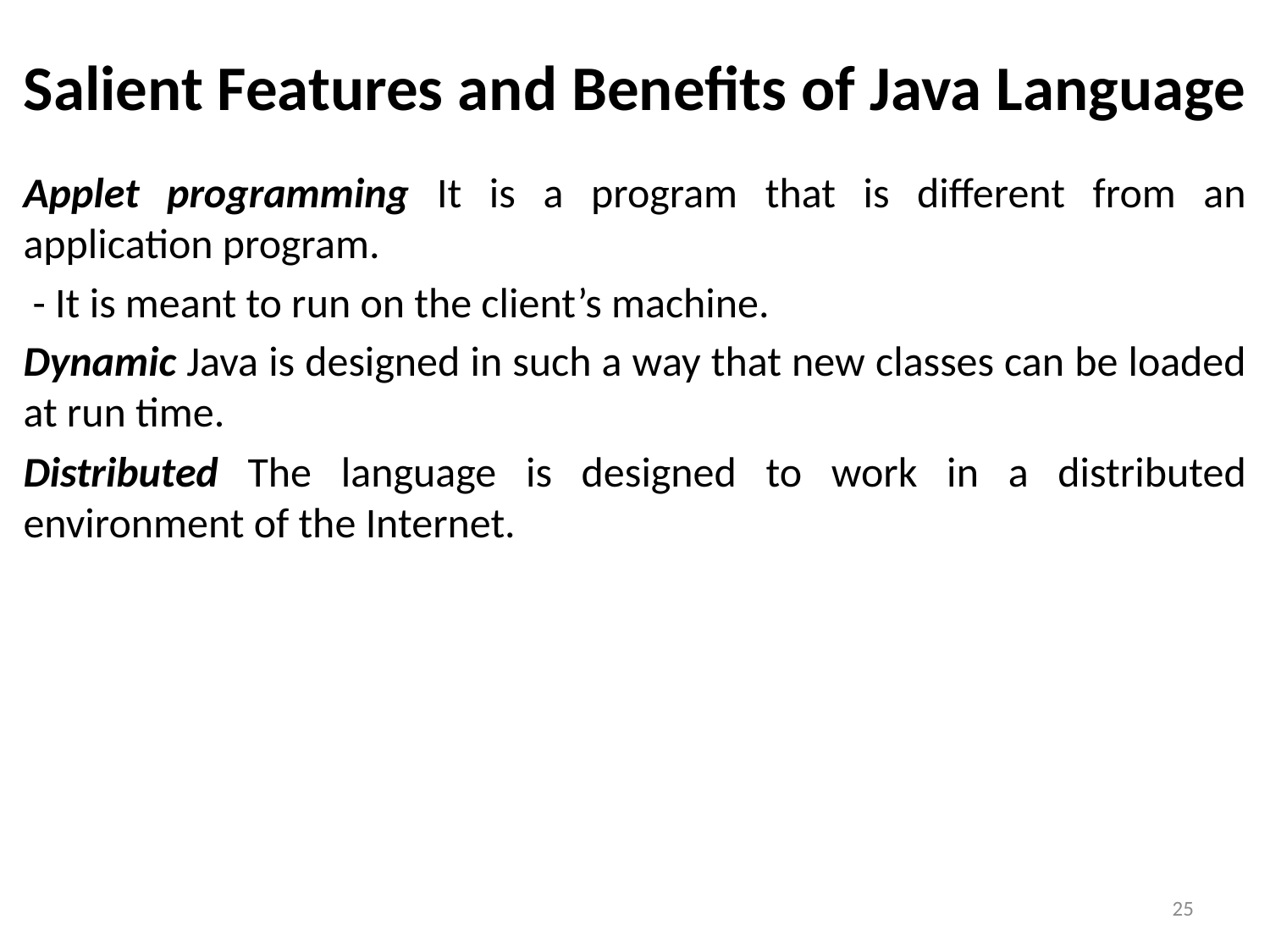

Salient Features and Benefits of Java Language
Applet programming It is a program that is different from an application program.
 - It is meant to run on the client’s machine.
Dynamic Java is designed in such a way that new classes can be loaded at run time.
Distributed The language is designed to work in a distributed environment of the Internet.

25